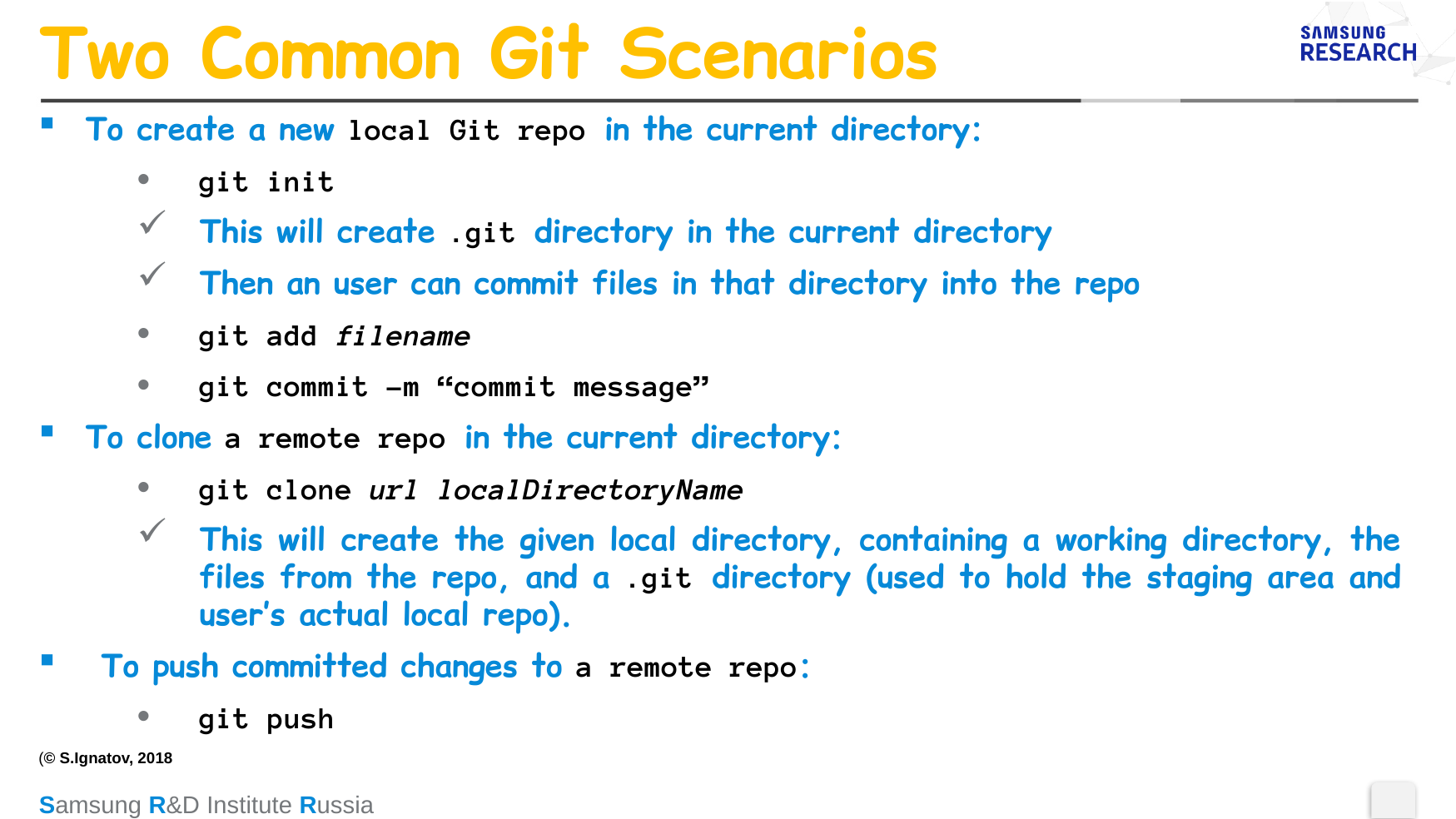

# Two Common Git Scenarios
To create a new local Git repo in the current directory:
git init
This will create .git directory in the current directory
Then an user can commit files in that directory into the repo
git add filename
git commit –m “commit message”
To clone a remote repo in the current directory:
git clone url localDirectoryName
This will create the given local directory, containing a working directory, the files from the repo, and a .git directory (used to hold the staging area and user’s actual local repo).
To push committed changes to a remote repo:
git push
(© S.Ignatov, 2018